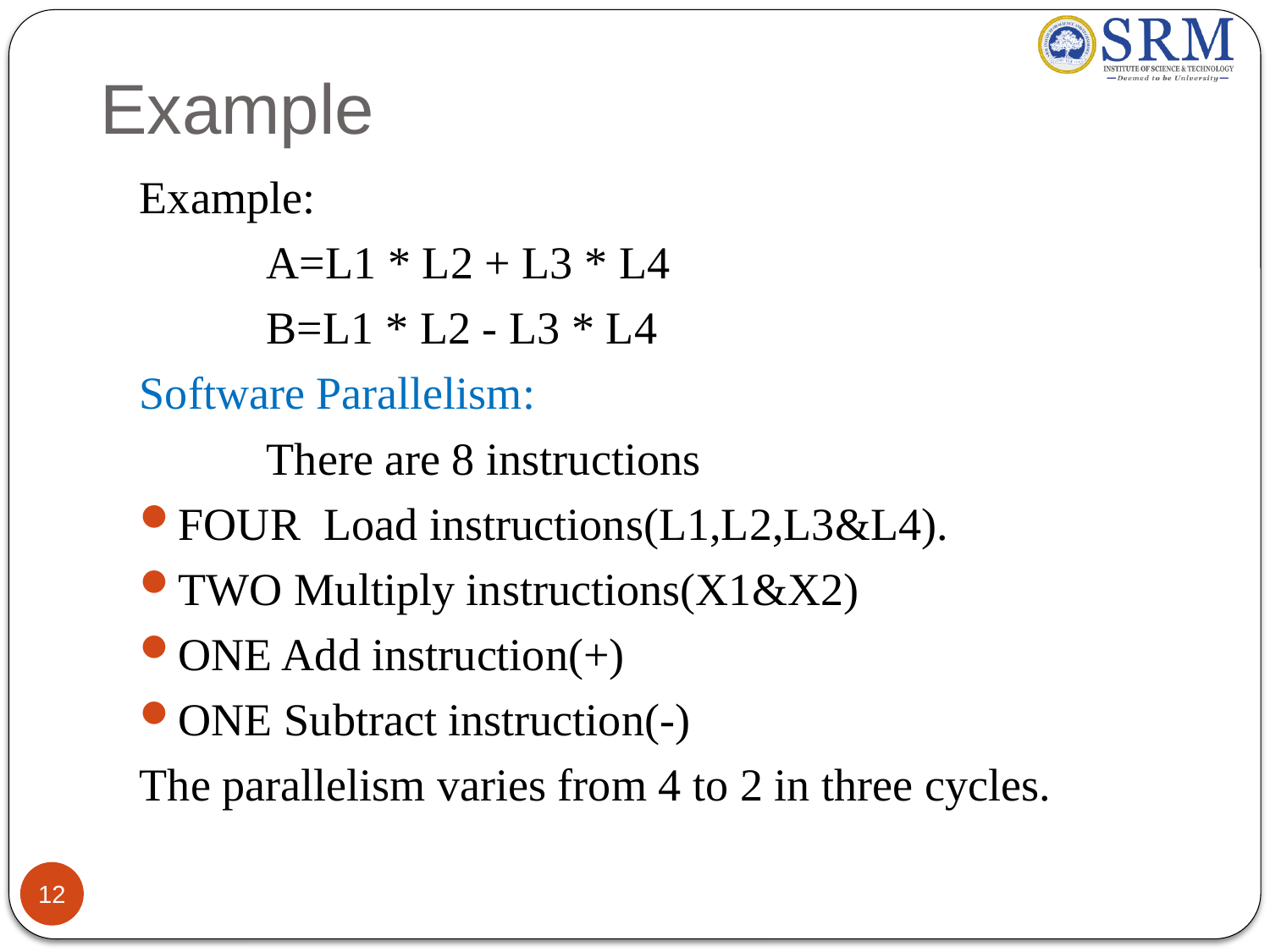

# Example
Example:
	A=L1 * L2 + L3 * L4
	B=L1 * L2 - L3 * L4
Software Parallelism:
	There are 8 instructions
FOUR  Load instructions(L1,L2,L3&L4).
TWO Multiply instructions(X1&X2)
ONE Add instruction(+)
ONE Subtract instruction(-)
The parallelism varies from 4 to 2 in three cycles.

12